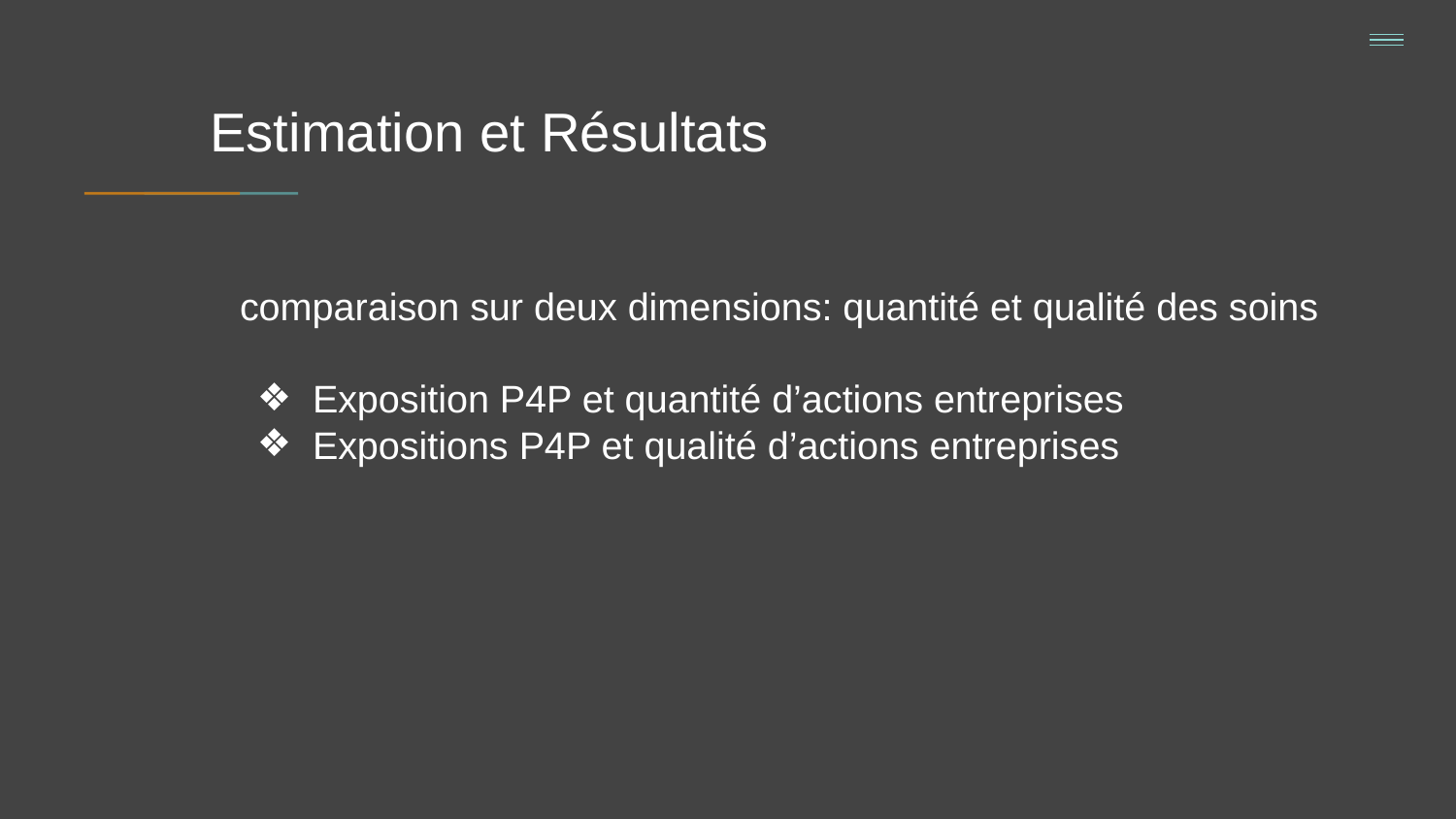

Estimation et Résultats

comparaison sur deux dimensions: quantité et qualité des soins

Exposition P4P et quantité d’actions entreprises
Expositions P4P et qualité d’actions entreprises